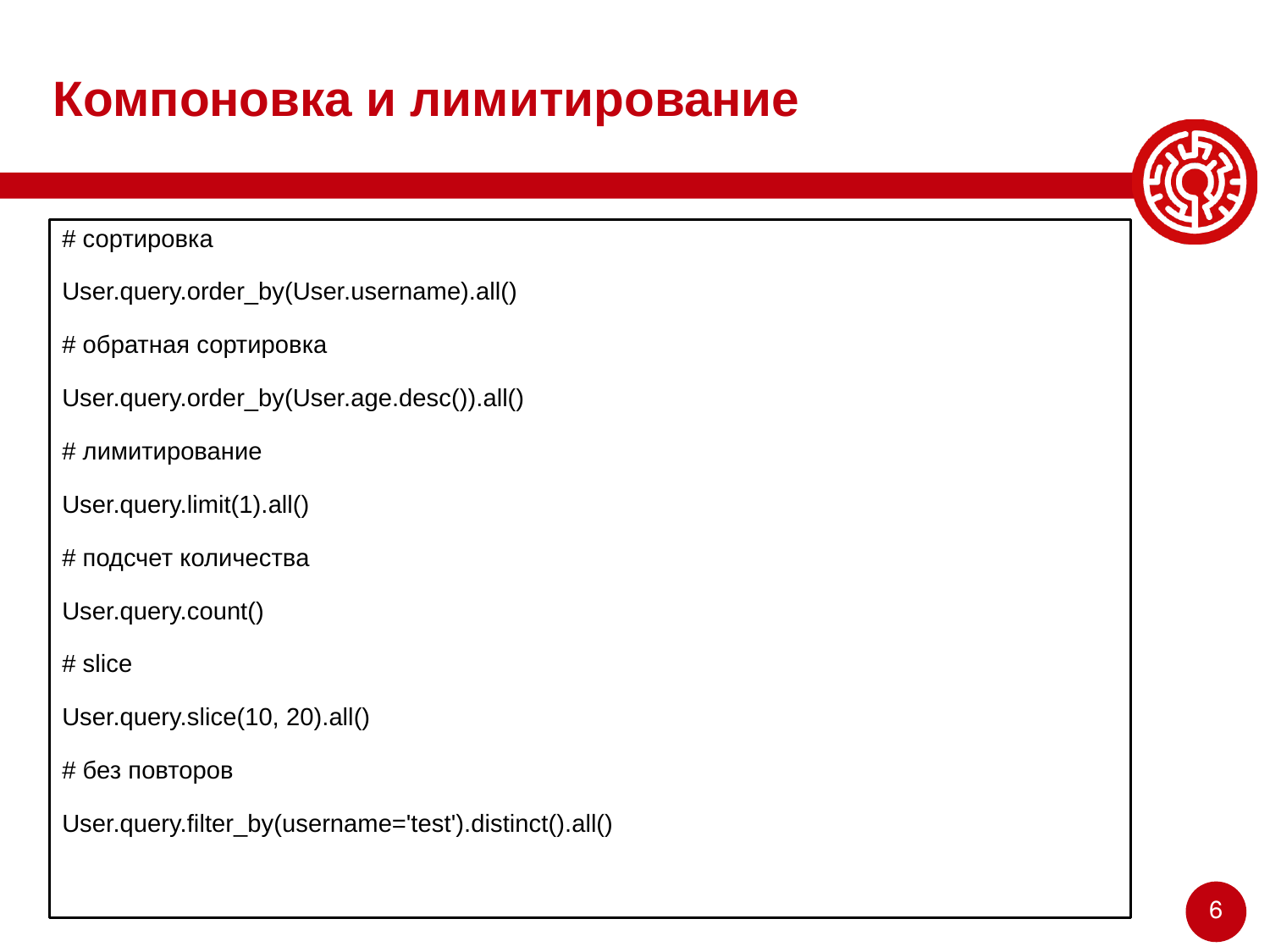

# Компоновка и лимитирование
# сортировка

User.query.order_by(User.username).all()

# обратная сортировка

User.query.order_by(User.age.desc()).all()

# лимитирование

User.query.limit(1).all()

# подсчет количества

User.query.count()

# slice

User.query.slice(10, 20).all()

# без повторов

User.query.filter_by(username='test').distinct().all()

6